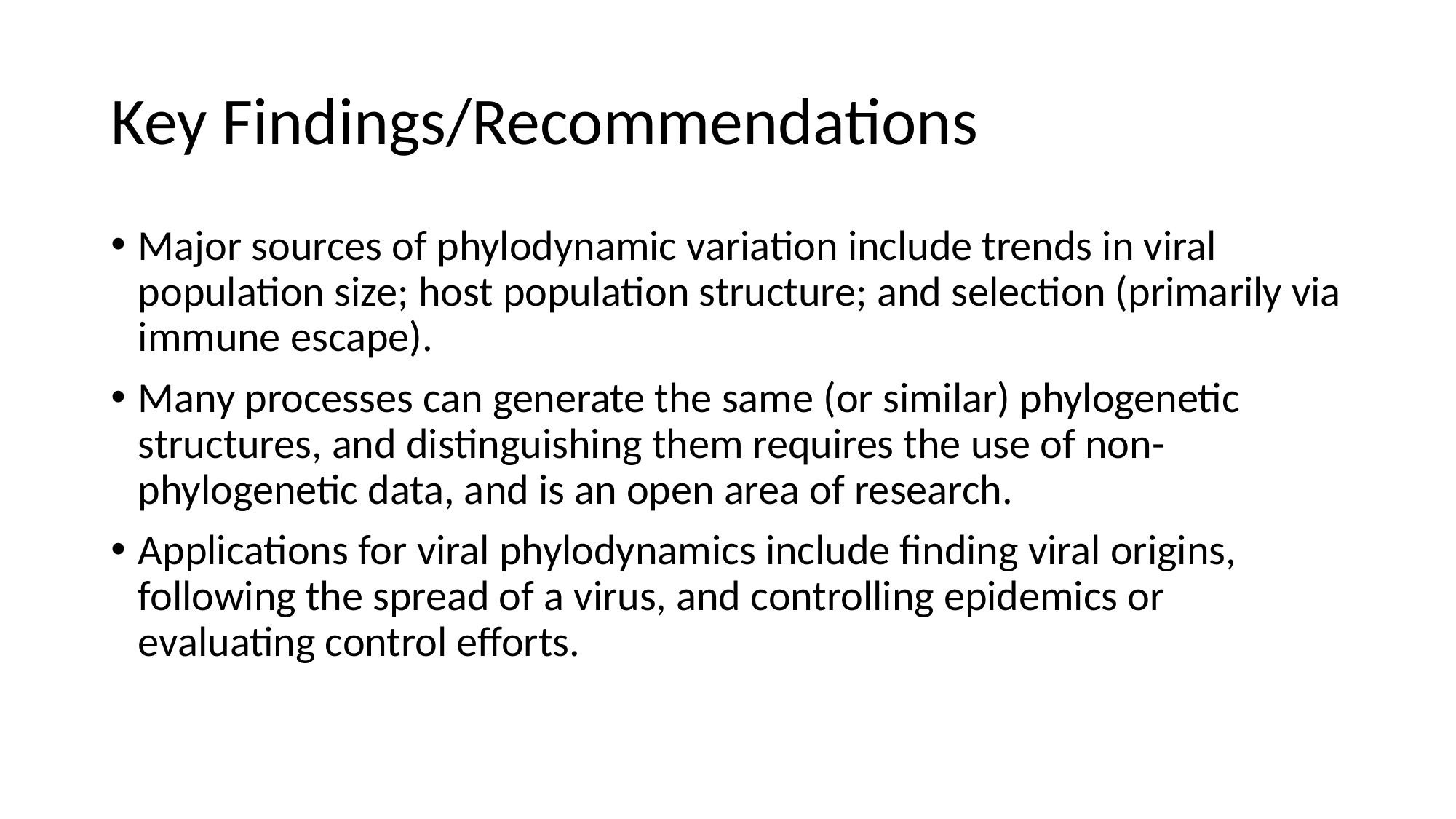

# Key Findings/Recommendations
Major sources of phylodynamic variation include trends in viral population size; host population structure; and selection (primarily via immune escape).
Many processes can generate the same (or similar) phylogenetic structures, and distinguishing them requires the use of non-phylogenetic data, and is an open area of research.
Applications for viral phylodynamics include finding viral origins, following the spread of a virus, and controlling epidemics or evaluating control efforts.